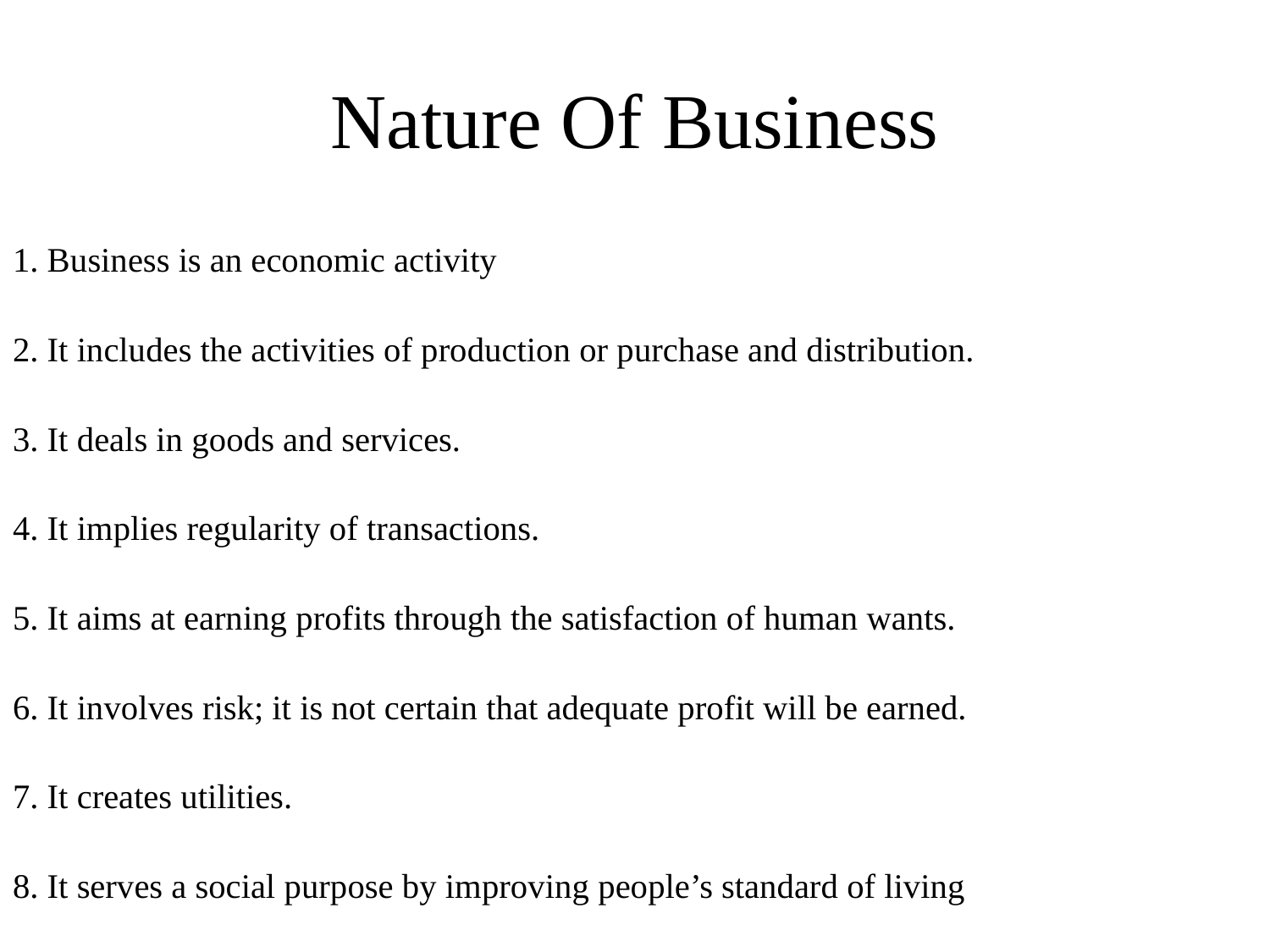

# Nature Of Business
1. Business is an economic activity
2. It includes the activities of production or purchase and distribution.
3. It deals in goods and services.
4. It implies regularity of transactions.
5. It aims at earning profits through the satisfaction of human wants.
6. It involves risk; it is not certain that adequate profit will be earned.
7. It creates utilities.
8. It serves a social purpose by improving people’s standard of living